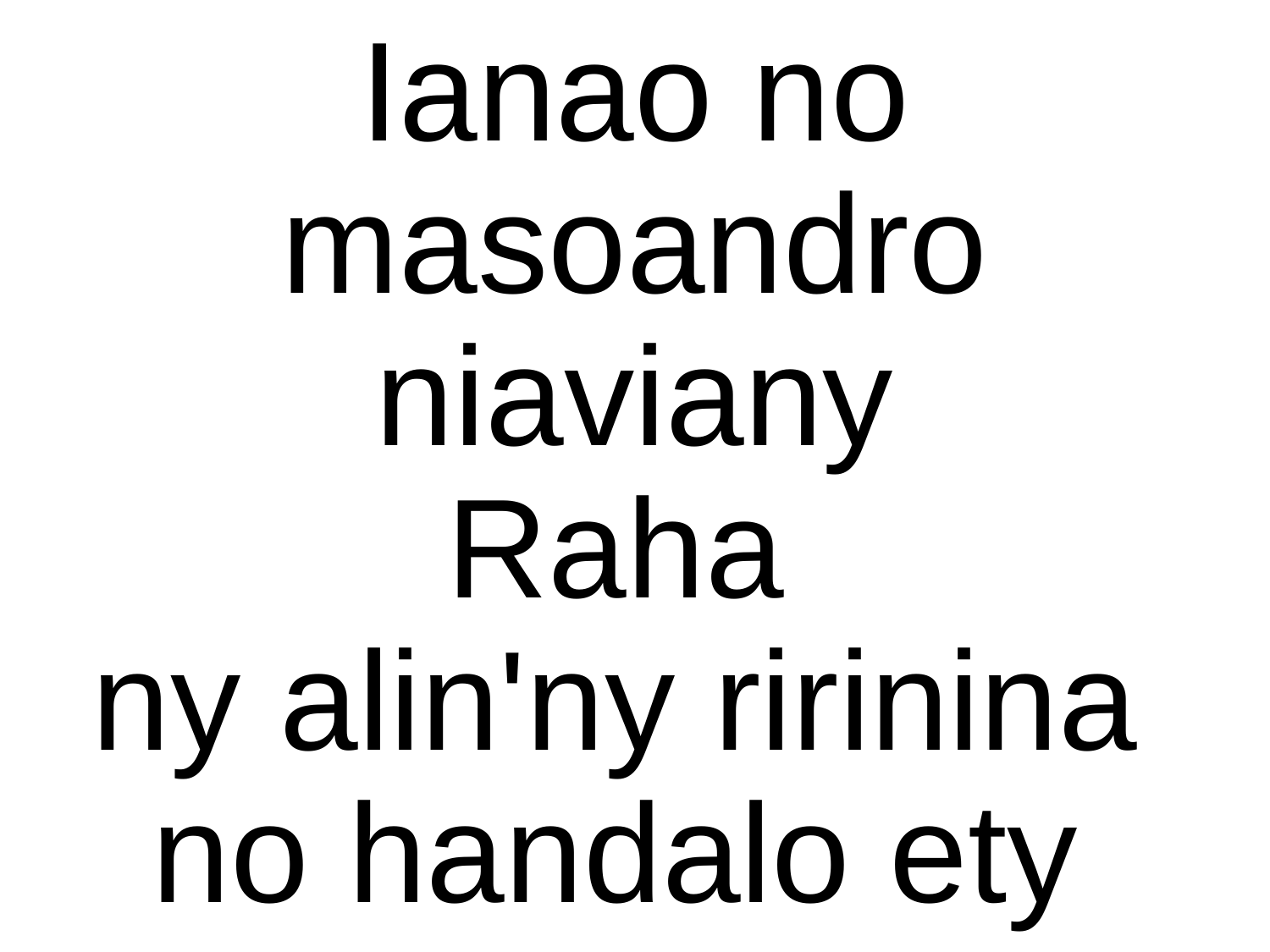

Ianao no masoandro niaviany
Raha
ny alin'ny ririnina
no handalo ety